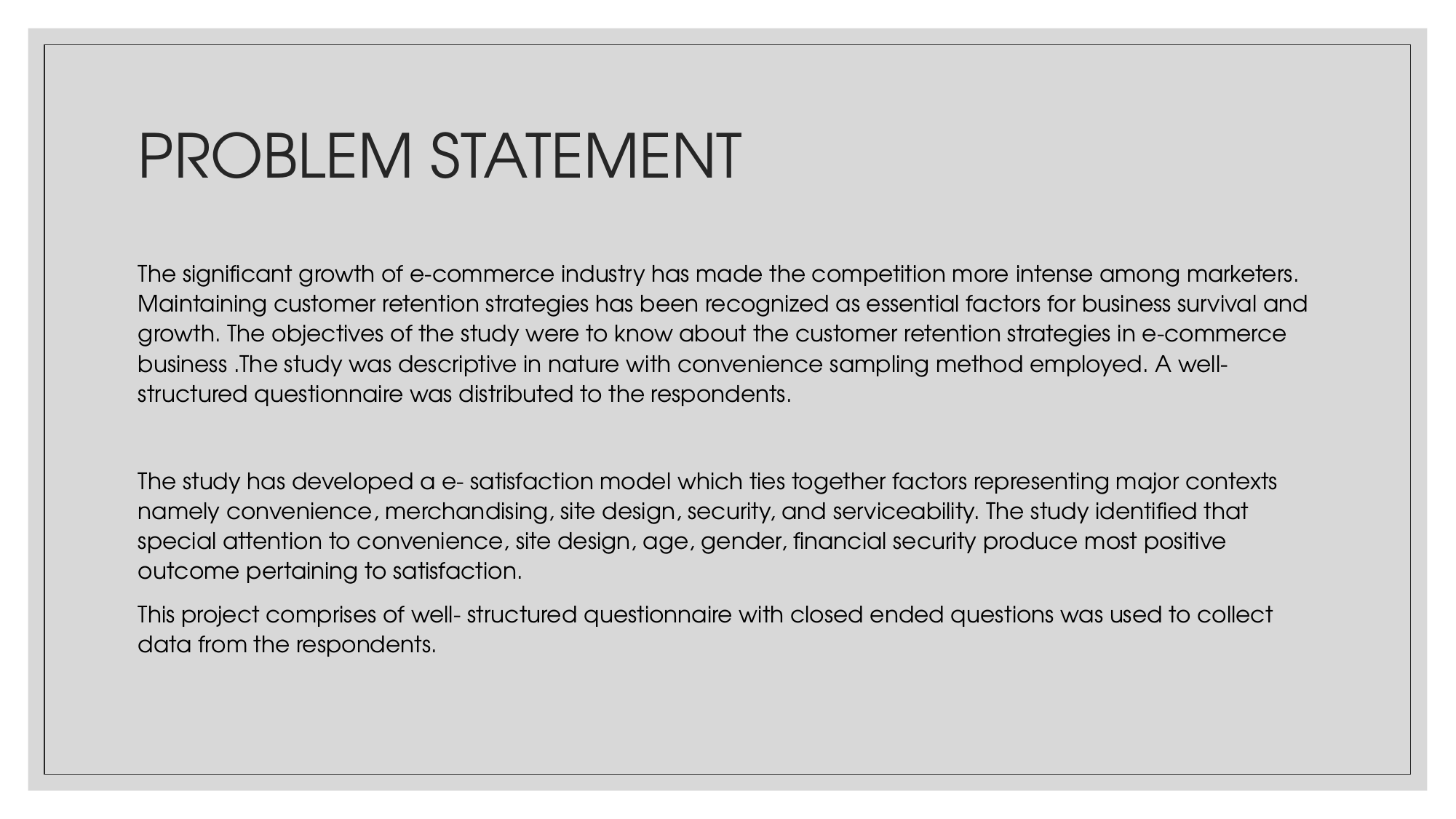

# PROBLEM STATEMENT
The significant growth of e-commerce industry has made the competition more intense among marketers. Maintaining customer retention strategies has been recognized as essential factors for business survival and growth. The objectives of the study were to know about the customer retention strategies in e-commerce business .The study was descriptive in nature with convenience sampling method employed. A well-structured questionnaire was distributed to the respondents.

The study has developed a e- satisfaction model which ties together factors representing major contexts namely convenience, merchandising, site design, security, and serviceability. The study identified that special attention to convenience, site design, age, gender, financial security produce most positive outcome pertaining to satisfaction.
This project comprises of well- structured questionnaire with closed ended questions was used to collect data from the respondents.